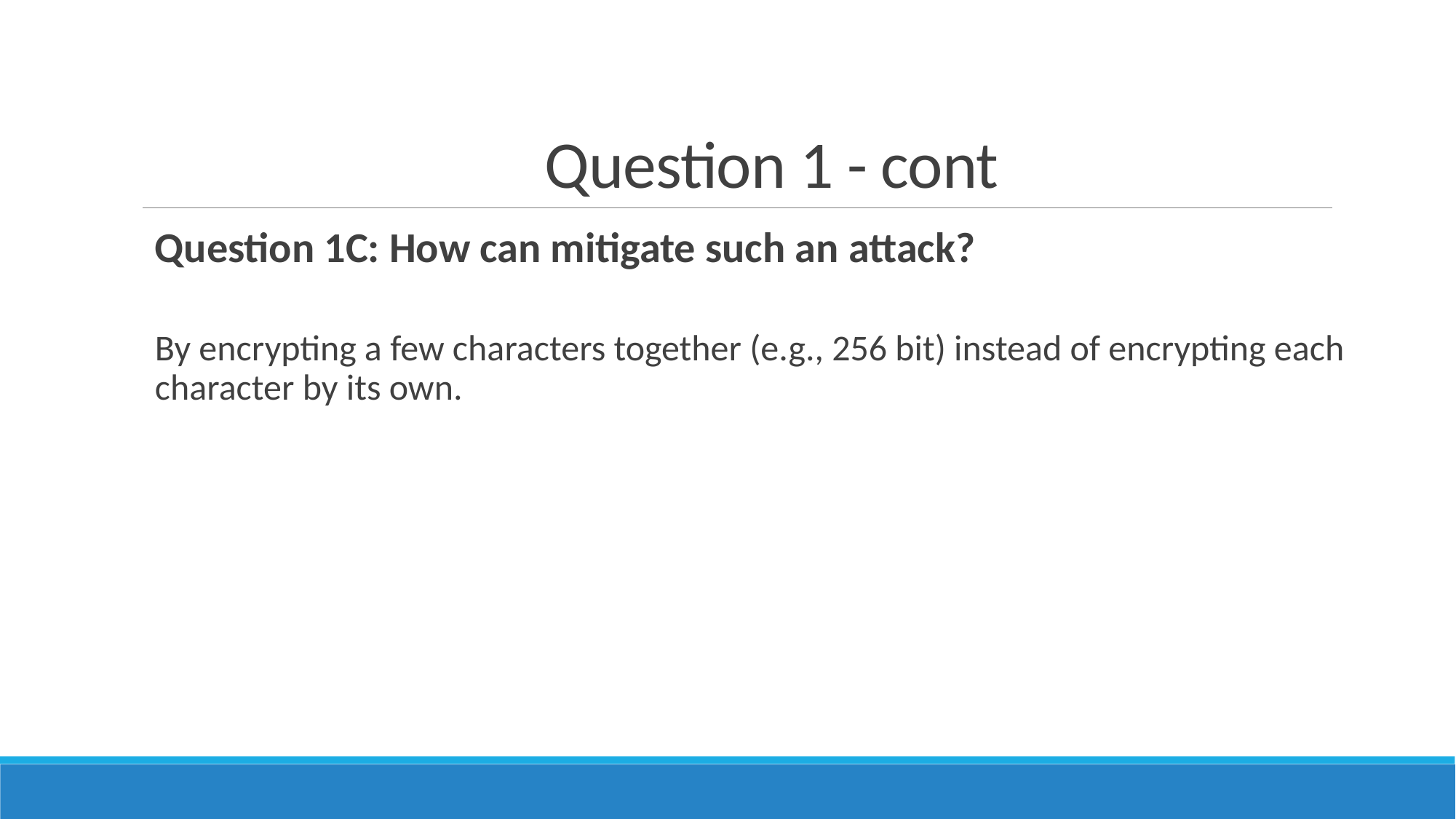

# Question 1 - cont
Question 1C: How can mitigate such an attack?

By encrypting a few characters together (e.g., 256 bit) instead of encrypting each character by its own.